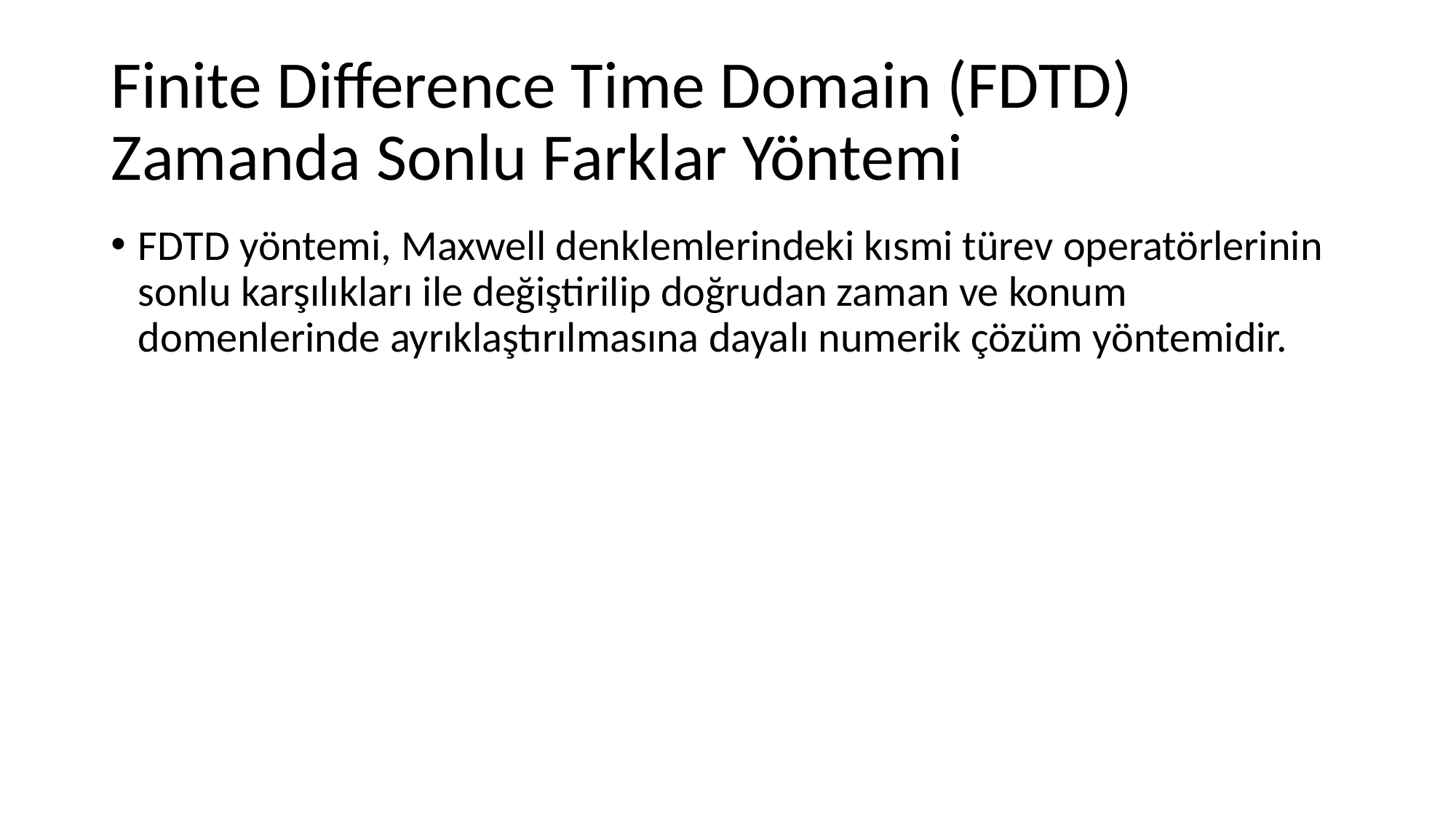

# Finite Difference Time Domain (FDTD) Zamanda Sonlu Farklar Yöntemi
FDTD yöntemi, Maxwell denklemlerindeki kısmi türev operatörlerinin sonlu karşılıkları ile değiştirilip doğrudan zaman ve konum domenlerinde ayrıklaştırılmasına dayalı numerik çözüm yöntemidir.